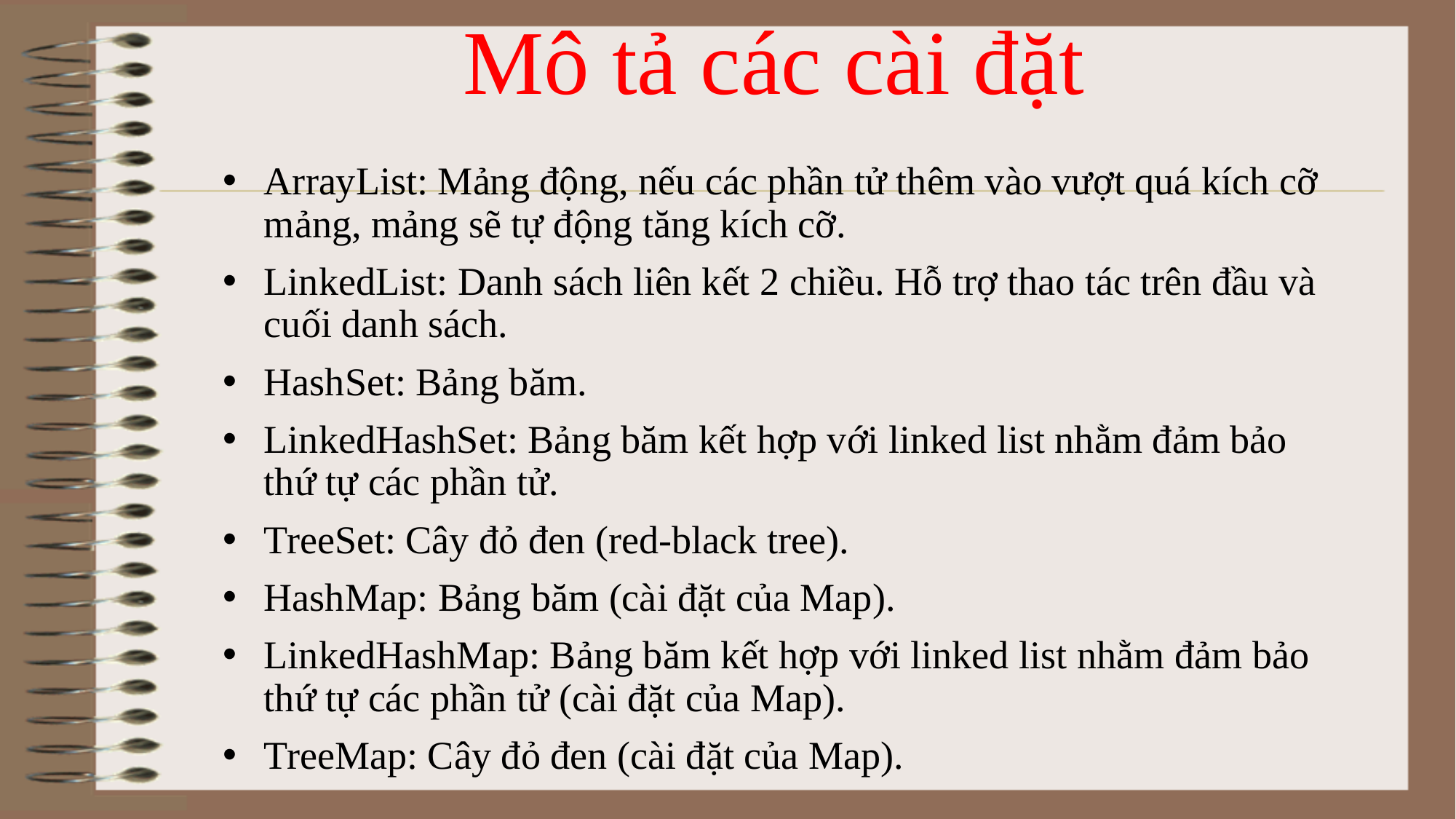

# Mô tả các cài đặt
ArrayList: Mảng động, nếu các phần tử thêm vào vượt quá kích cỡ mảng, mảng sẽ tự động tăng kích cỡ.
LinkedList: Danh sách liên kết 2 chiều. Hỗ trợ thao tác trên đầu và cuối danh sách.
HashSet: Bảng băm.
LinkedHashSet: Bảng băm kết hợp với linked list nhằm đảm bảo thứ tự các phần tử.
TreeSet: Cây đỏ đen (red-black tree).
HashMap: Bảng băm (cài đặt của Map).
LinkedHashMap: Bảng băm kết hợp với linked list nhằm đảm bảo thứ tự các phần tử (cài đặt của Map).
TreeMap: Cây đỏ đen (cài đặt của Map).